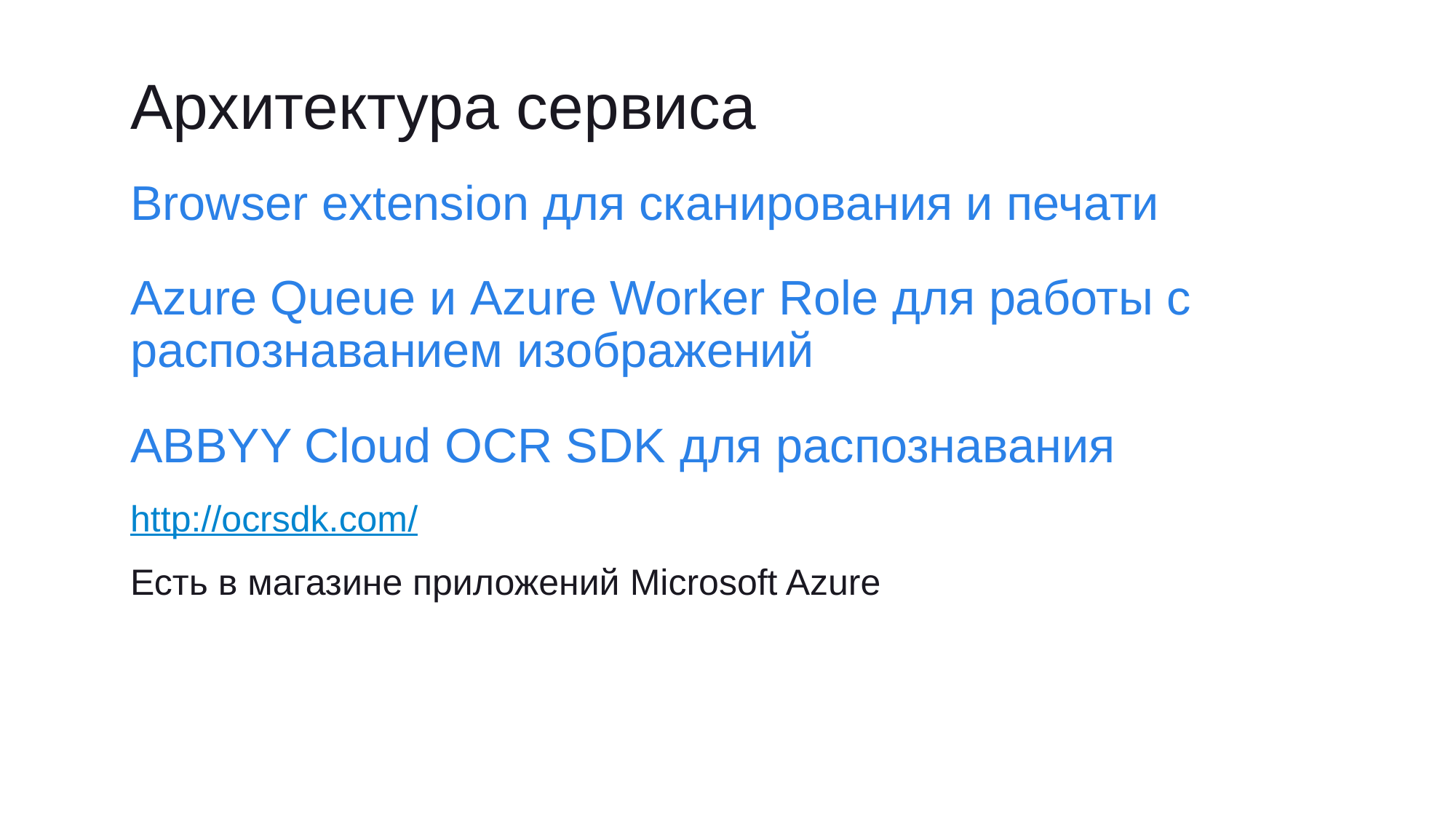

# Архитектура сервиса
Browser extension для сканирования и печати
Azure Queue и Azure Worker Role для работы с распознаванием изображений
ABBYY Cloud OCR SDK для распознавания
http://ocrsdk.com/
Есть в магазине приложений Microsoft Azure